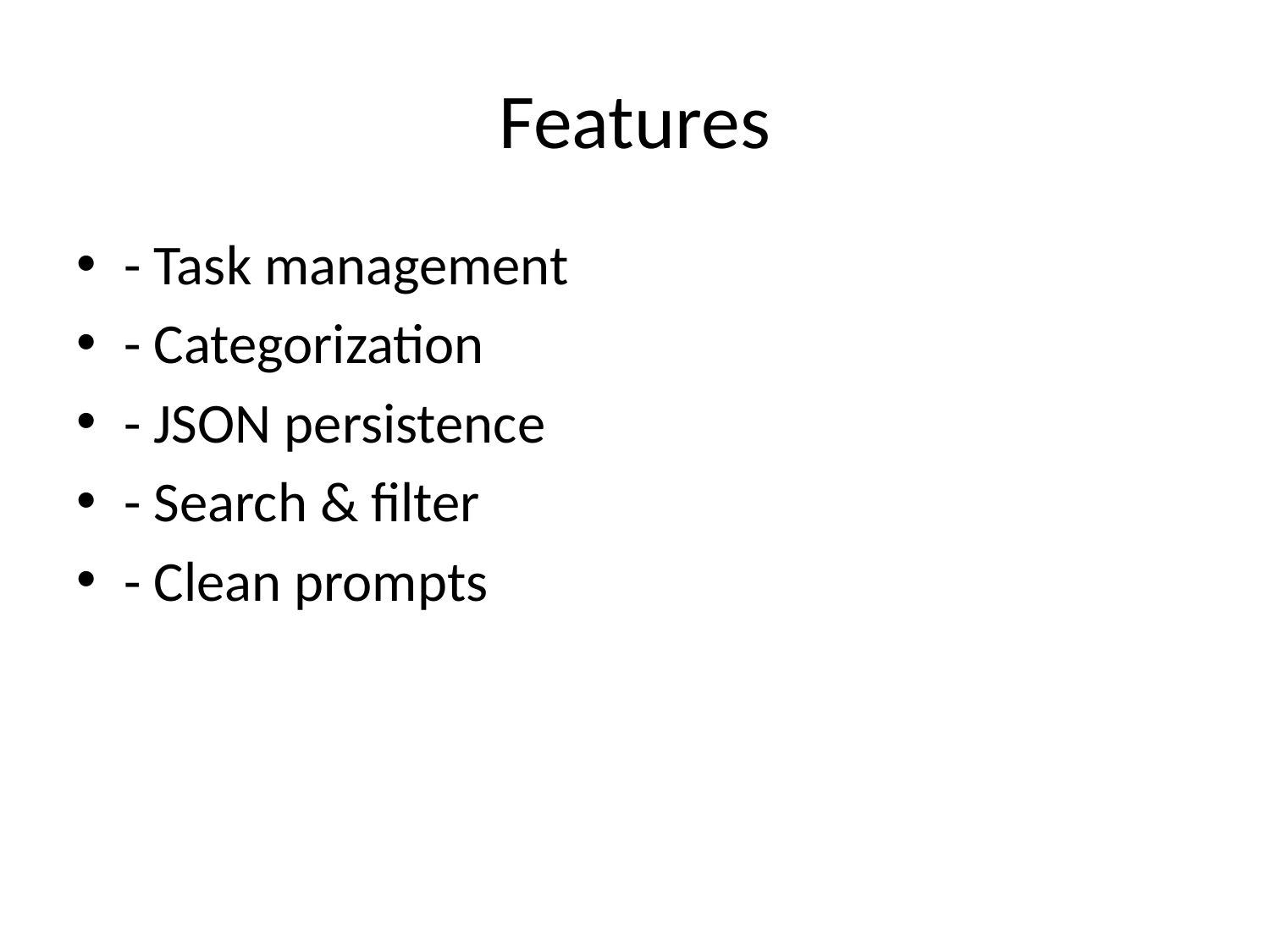

# Features
- Task management
- Categorization
- JSON persistence
- Search & filter
- Clean prompts